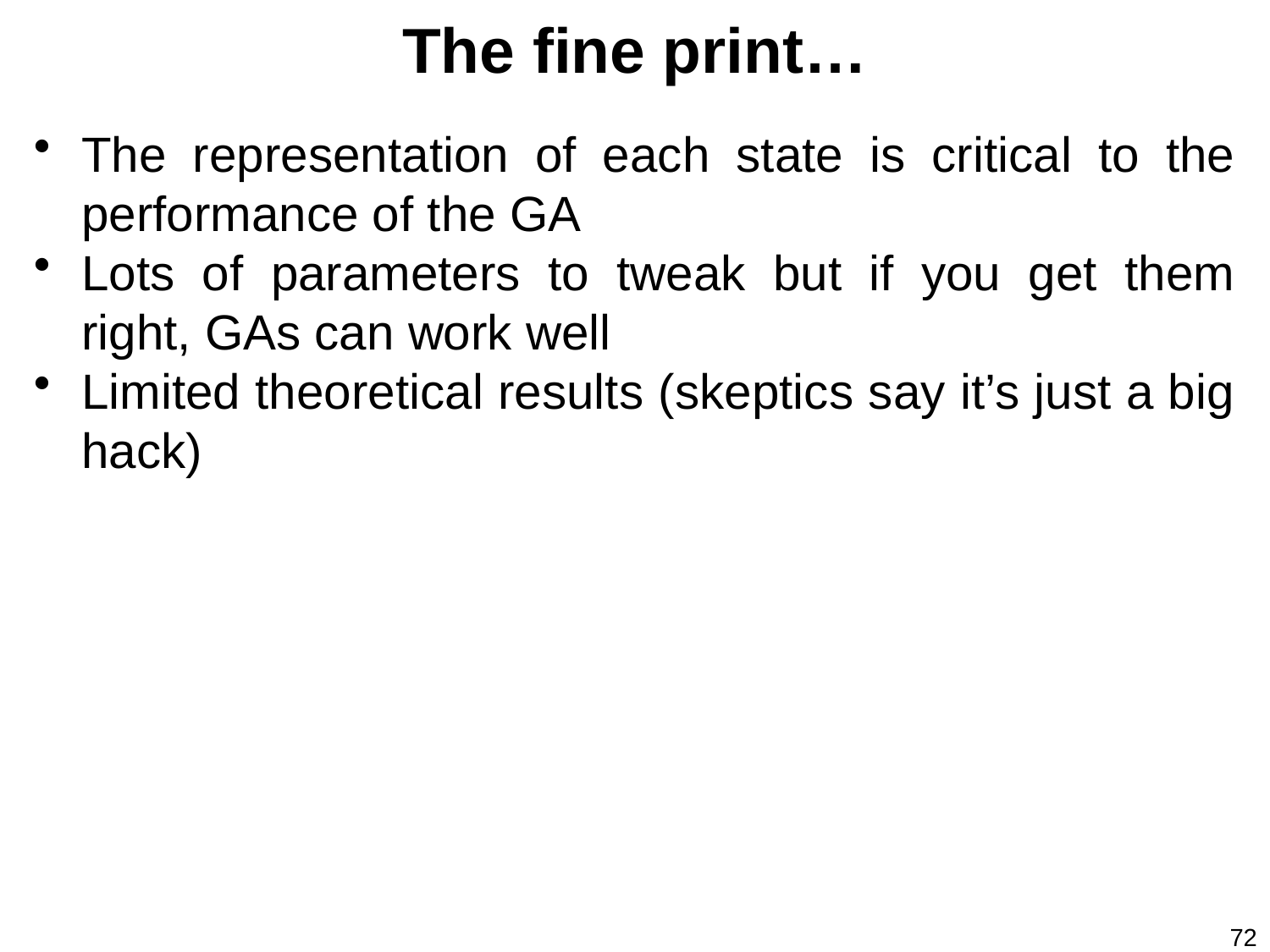

# The fine print…
The representation of each state is critical to the performance of the GA
Lots of parameters to tweak but if you get them right, GAs can work well
Limited theoretical results (skeptics say it’s just a big hack)

72